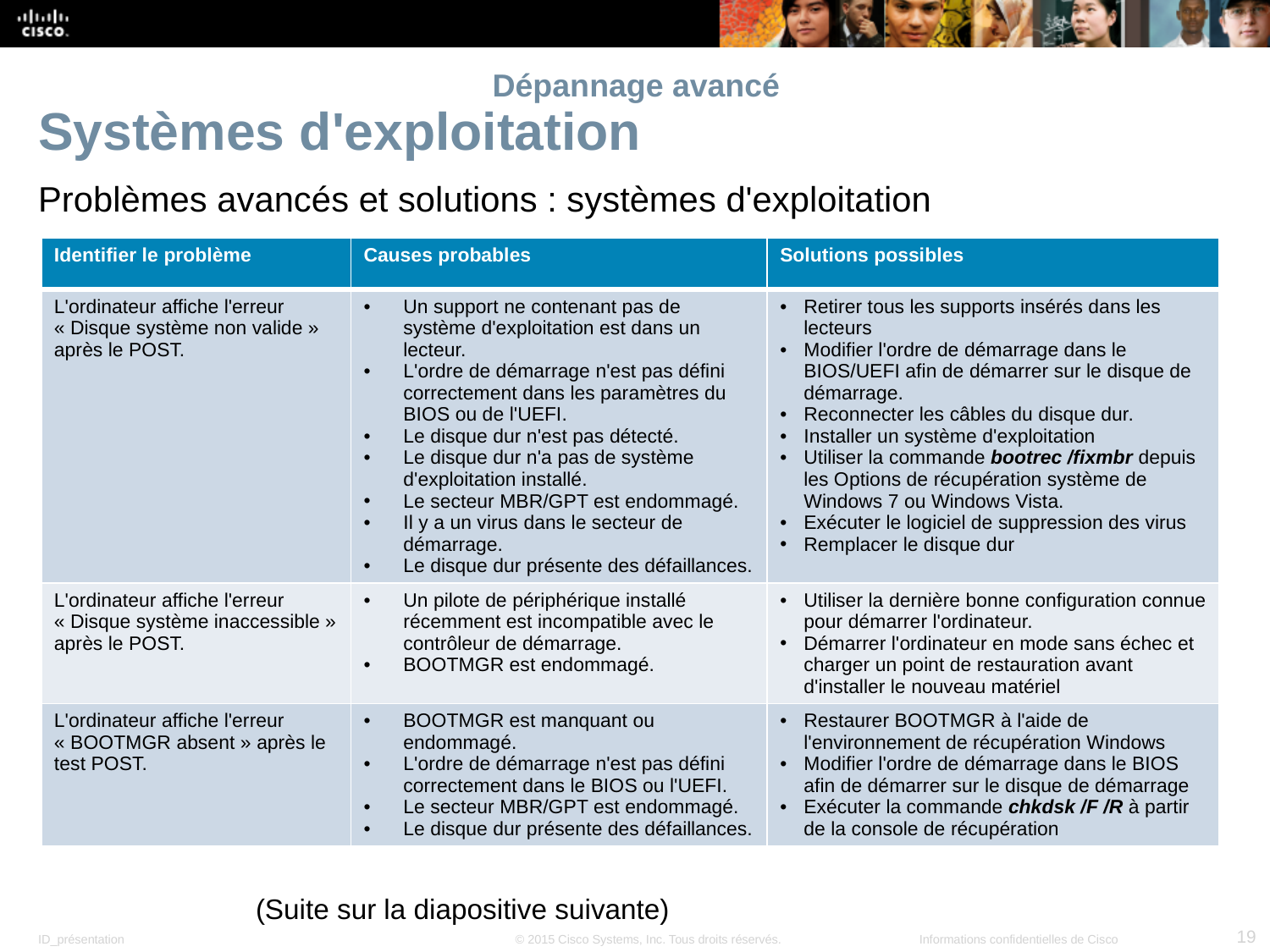

# Dépannage avancé
Systèmes d'exploitation
Problèmes avancés et solutions : systèmes d'exploitation

| Identifier le problème | Causes probables | Solutions possibles |
| --- | --- | --- |
| L'ordinateur affiche l'erreur « Disque système non valide » après le POST. | Un support ne contenant pas de système d'exploitation est dans un lecteur. L'ordre de démarrage n'est pas défini correctement dans les paramètres du BIOS ou de l'UEFI. Le disque dur n'est pas détecté. Le disque dur n'a pas de système d'exploitation installé. Le secteur MBR/GPT est endommagé. Il y a un virus dans le secteur de démarrage. Le disque dur présente des défaillances. | Retirer tous les supports insérés dans les lecteurs Modifier l'ordre de démarrage dans le BIOS/UEFI afin de démarrer sur le disque de démarrage. Reconnecter les câbles du disque dur. Installer un système d'exploitation Utiliser la commande bootrec /fixmbr depuis les Options de récupération système de Windows 7 ou Windows Vista. Exécuter le logiciel de suppression des virus Remplacer le disque dur |
| L'ordinateur affiche l'erreur « Disque système inaccessible » après le POST. | Un pilote de périphérique installé récemment est incompatible avec le contrôleur de démarrage. BOOTMGR est endommagé. | Utiliser la dernière bonne configuration connue pour démarrer l'ordinateur. Démarrer l'ordinateur en mode sans échec et charger un point de restauration avant d'installer le nouveau matériel |
| L'ordinateur affiche l'erreur « BOOTMGR absent » après le test POST. | BOOTMGR est manquant ou endommagé. L'ordre de démarrage n'est pas défini correctement dans le BIOS ou l'UEFI. Le secteur MBR/GPT est endommagé. Le disque dur présente des défaillances. | Restaurer BOOTMGR à l'aide de l'environnement de récupération Windows Modifier l'ordre de démarrage dans le BIOS afin de démarrer sur le disque de démarrage Exécuter la commande chkdsk /F /R à partir de la console de récupération |
(Suite sur la diapositive suivante)